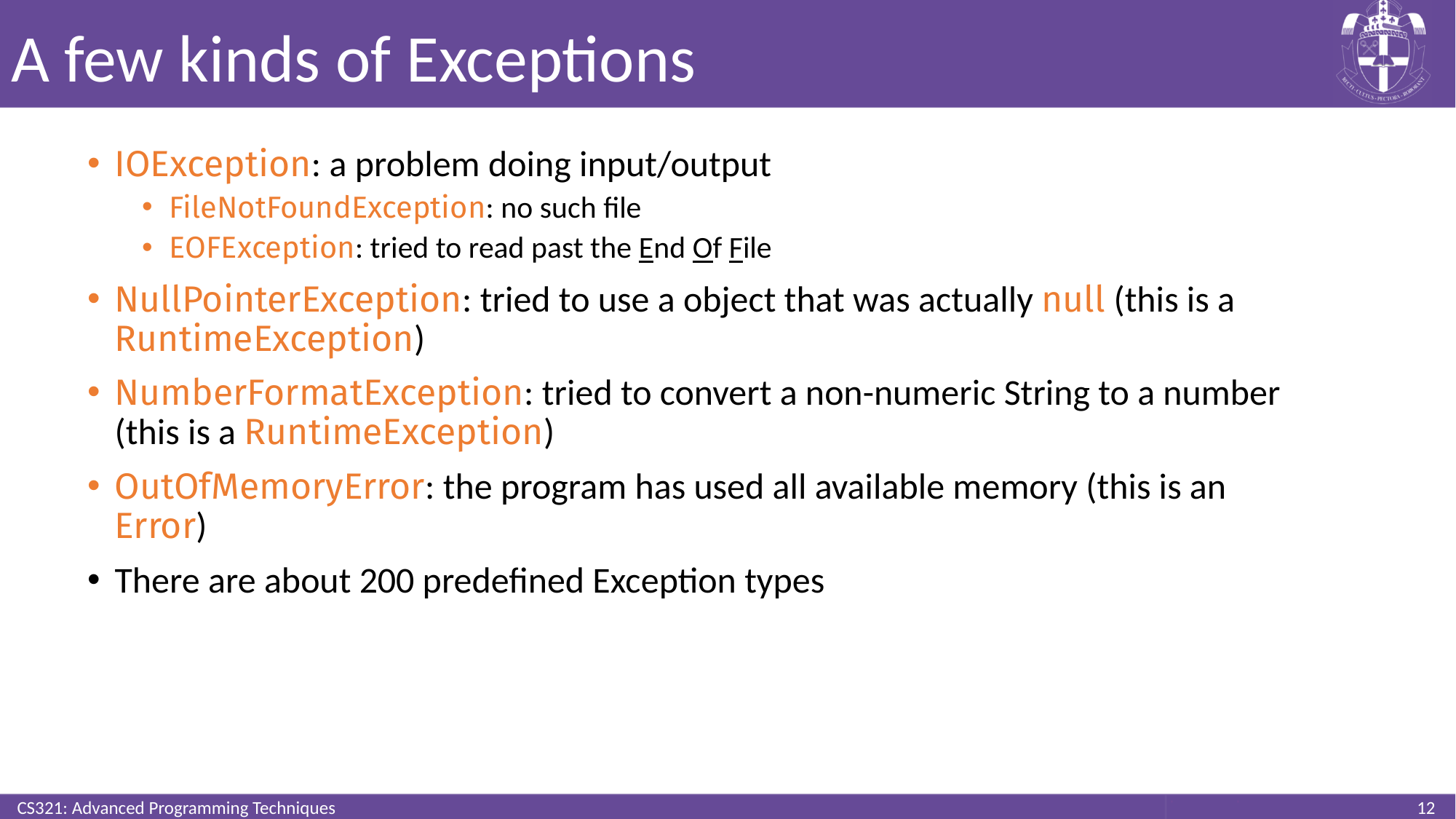

# A few kinds of Exceptions
IOException: a problem doing input/output
FileNotFoundException: no such file
EOFException: tried to read past the End Of File
NullPointerException: tried to use a object that was actually null (this is a RuntimeException)
NumberFormatException: tried to convert a non-numeric String to a number (this is a RuntimeException)
OutOfMemoryError: the program has used all available memory (this is an Error)
There are about 200 predefined Exception types
CS321: Advanced Programming Techniques
12